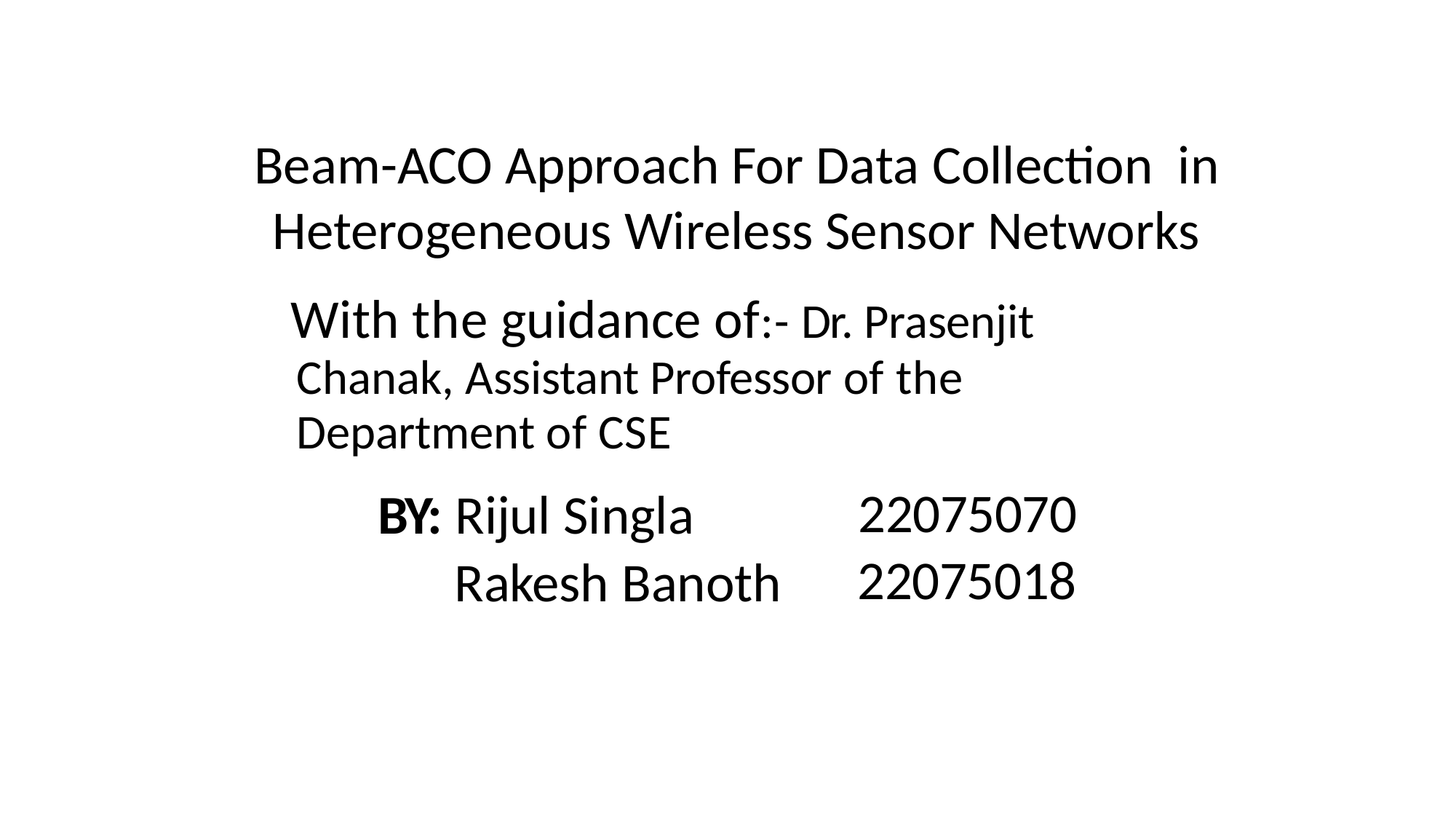

# Beam-ACO Approach For Data Collection  in Heterogeneous Wireless Sensor Networks
With the guidance of:- Dr. Prasenjit Chanak, Assistant Professor of the Department of CSE
BY: Rijul Singla  Rakesh Banoth
22075070
22075018